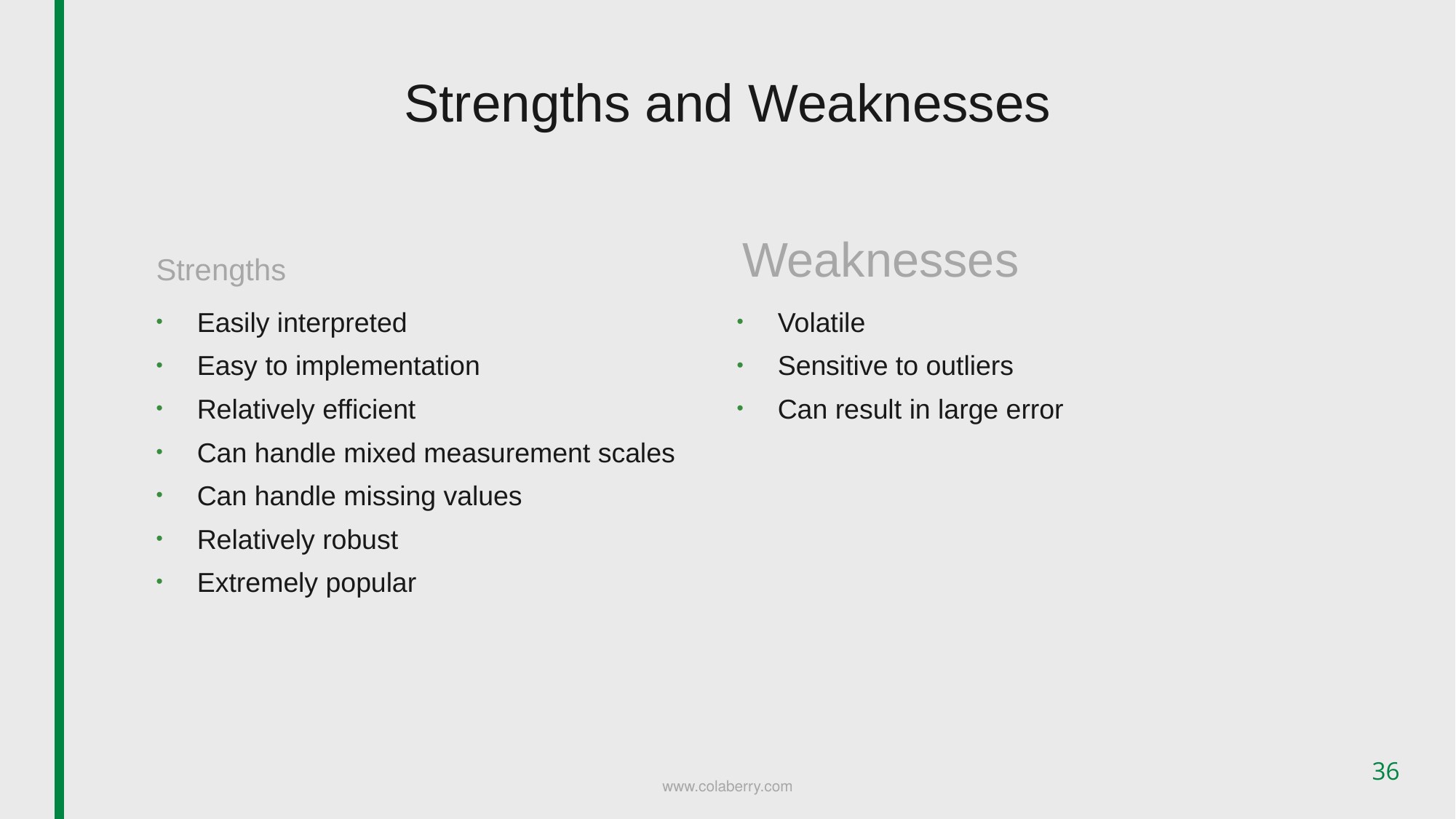

# Strengths and Weaknesses
Strengths
Weaknesses
Easily interpreted
Easy to implementation
Relatively efficient
Can handle mixed measurement scales
Can handle missing values
Relatively robust
Extremely popular

Volatile
Sensitive to outliers
Can result in large error
36